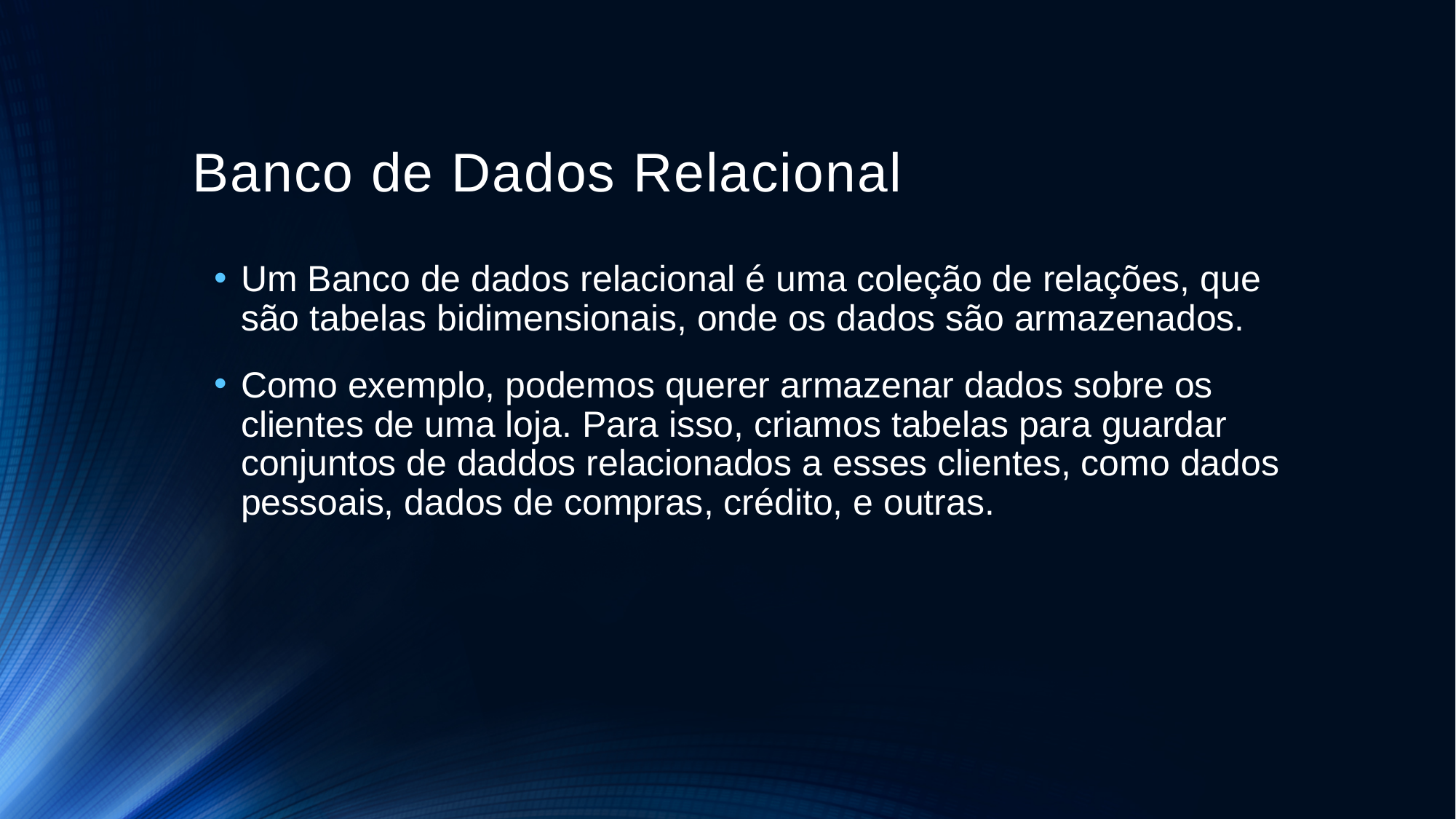

# Banco de Dados Relacional
Um Banco de dados relacional é uma coleção de relações, que são tabelas bidimensionais, onde os dados são armazenados.
Como exemplo, podemos querer armazenar dados sobre os clientes de uma loja. Para isso, criamos tabelas para guardar conjuntos de daddos relacionados a esses clientes, como dados pessoais, dados de compras, crédito, e outras.